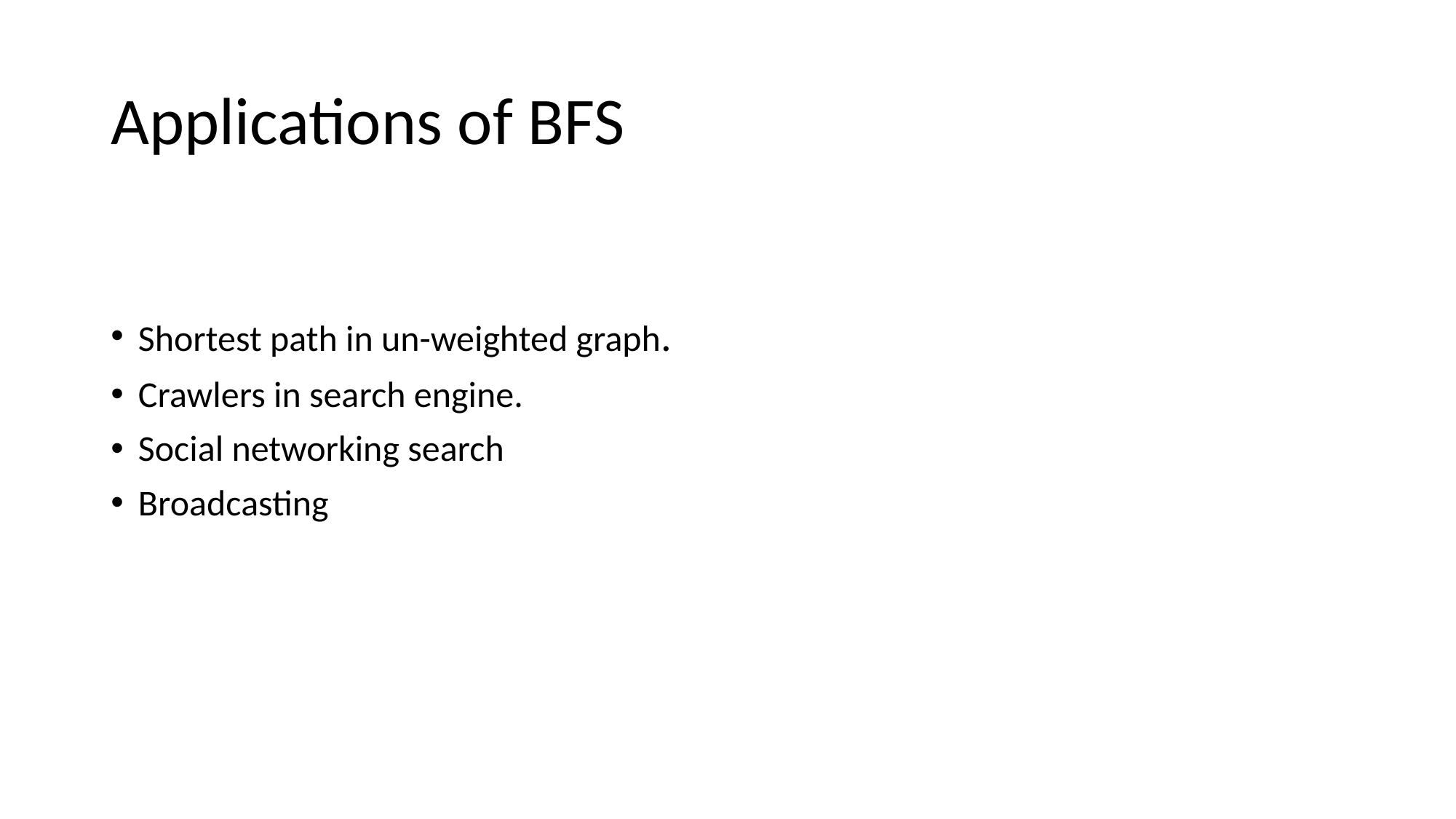

# Applications of BFS
Shortest path in un-weighted graph.
Crawlers in search engine.
Social networking search
Broadcasting